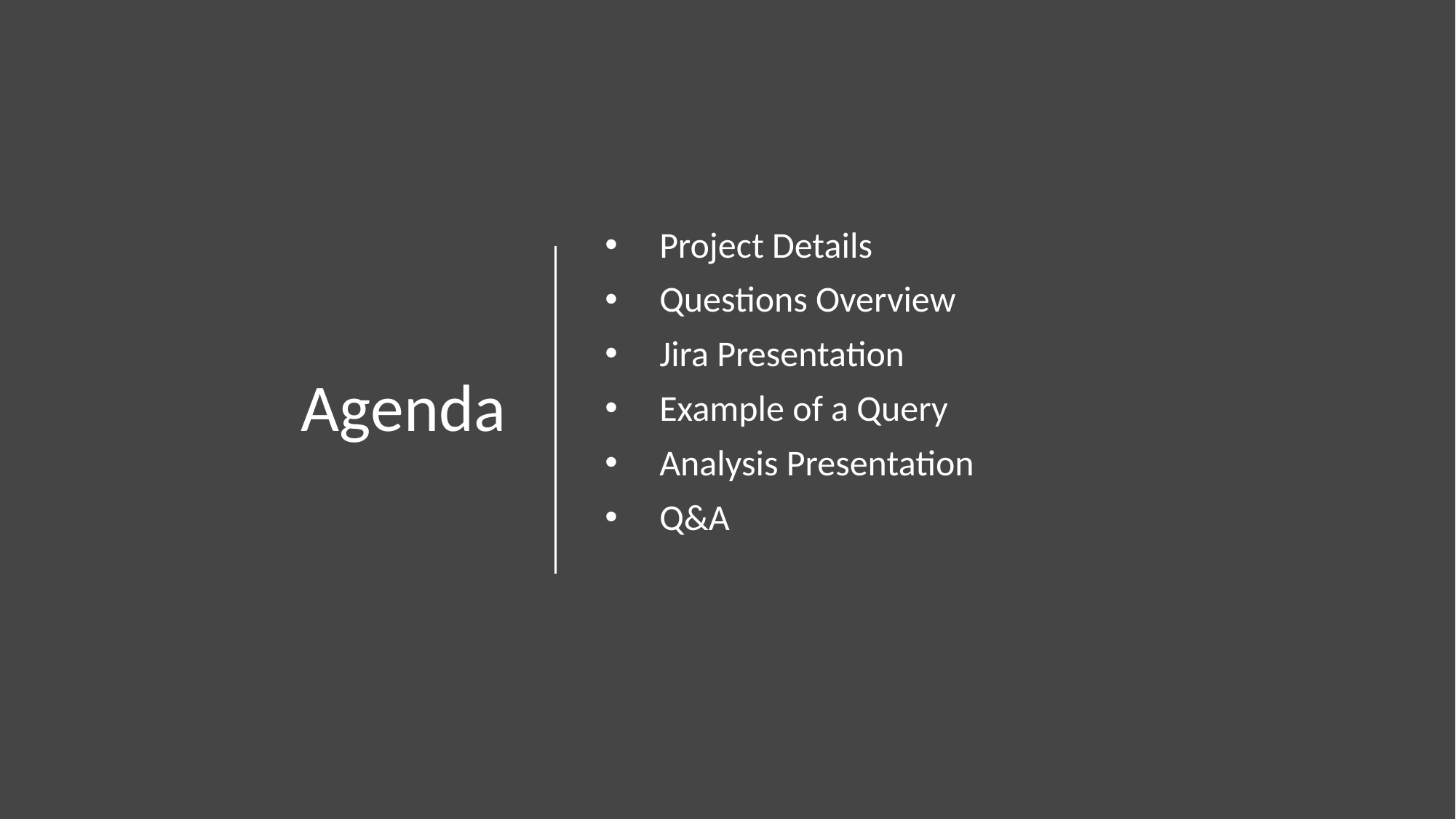

# Agenda
Project Details
Questions Overview
Jira Presentation
Example of a Query
Analysis Presentation
Q&A